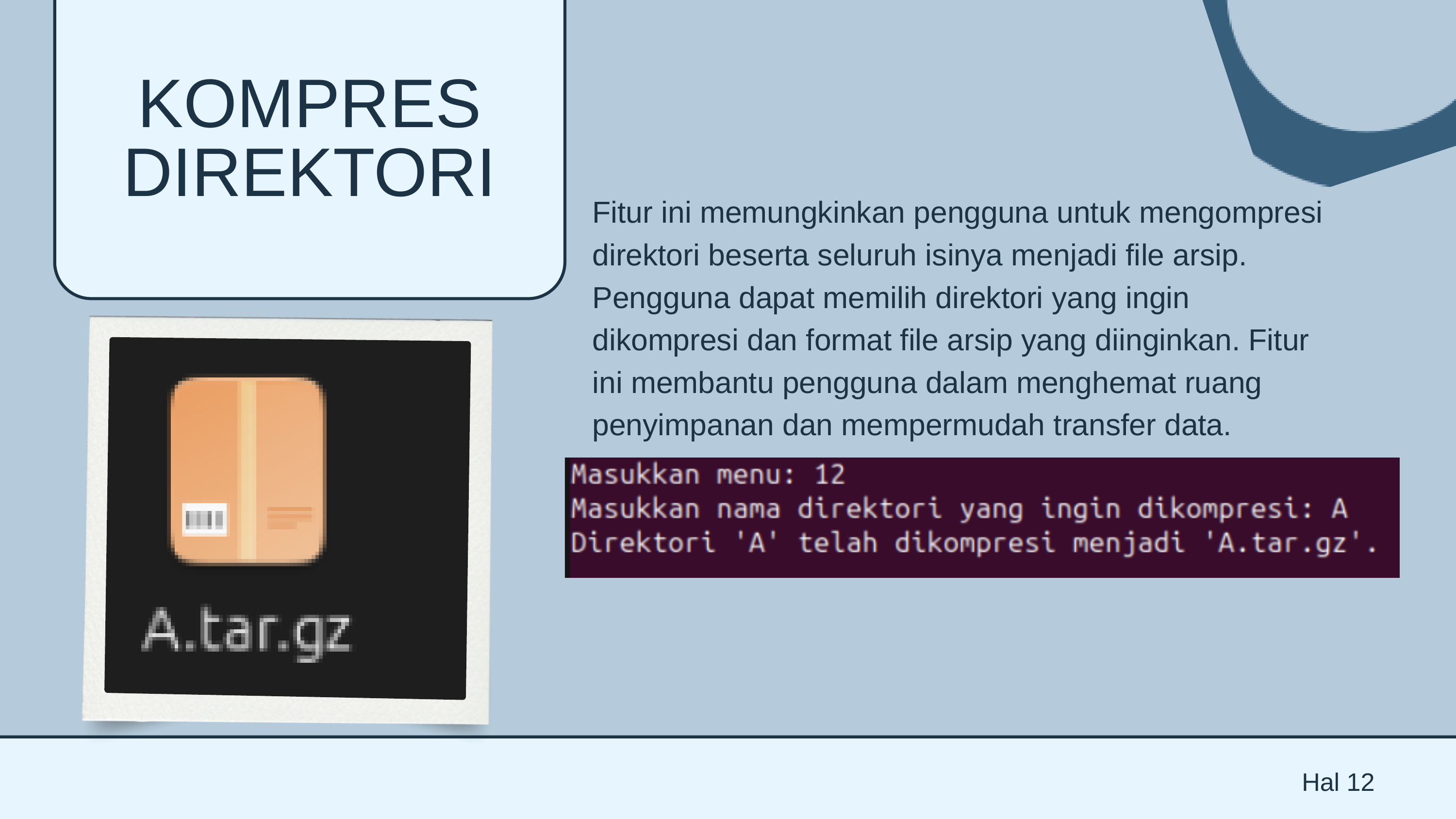

KOMPRES DIREKTORI
Fitur ini memungkinkan pengguna untuk mengompresi direktori beserta seluruh isinya menjadi file arsip. Pengguna dapat memilih direktori yang ingin dikompresi dan format file arsip yang diinginkan. Fitur ini membantu pengguna dalam menghemat ruang penyimpanan dan mempermudah transfer data.

Hal 12